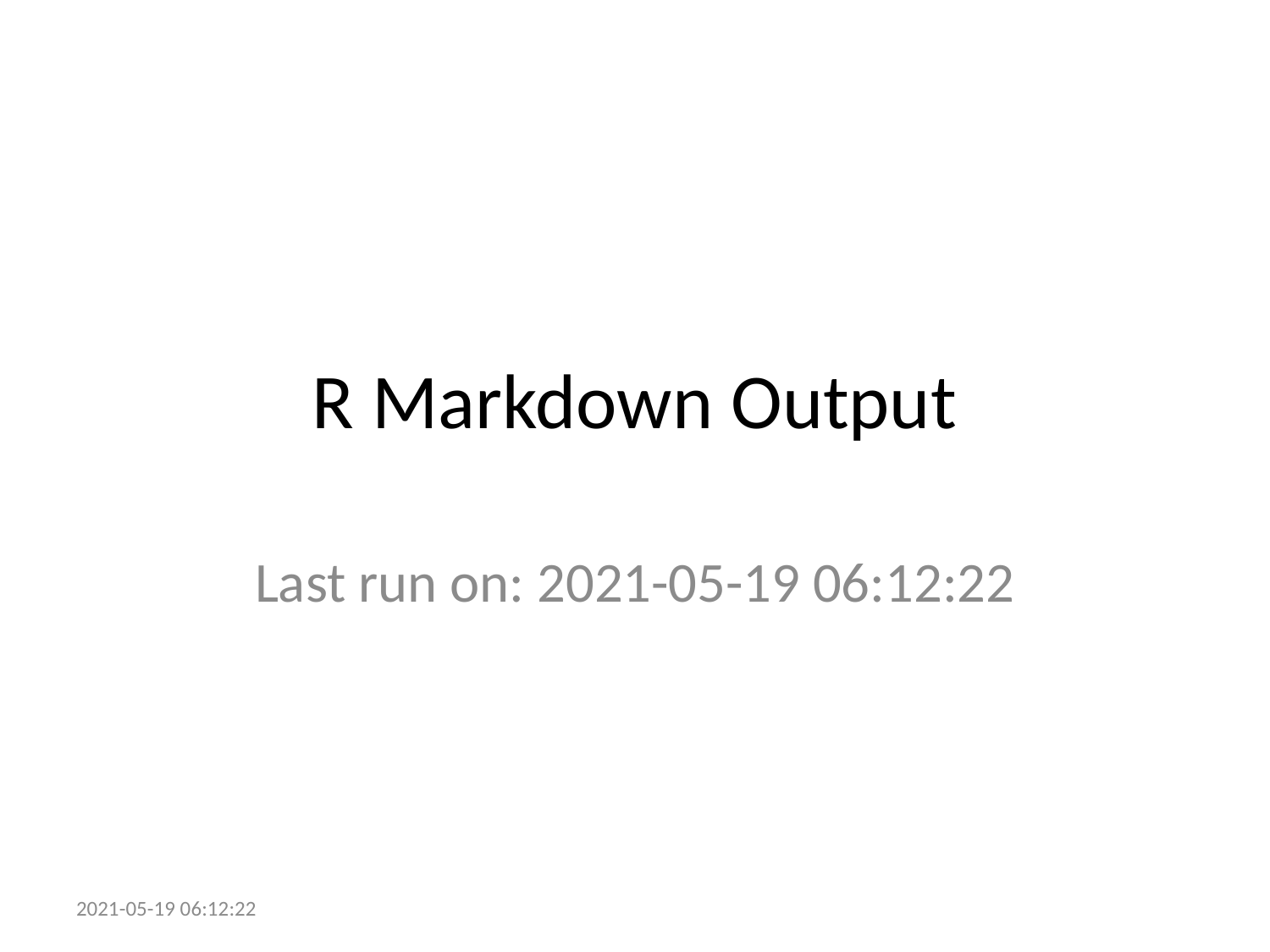

# R Markdown Output
Last run on: 2021-05-19 06:12:22
2021-05-19 06:12:22